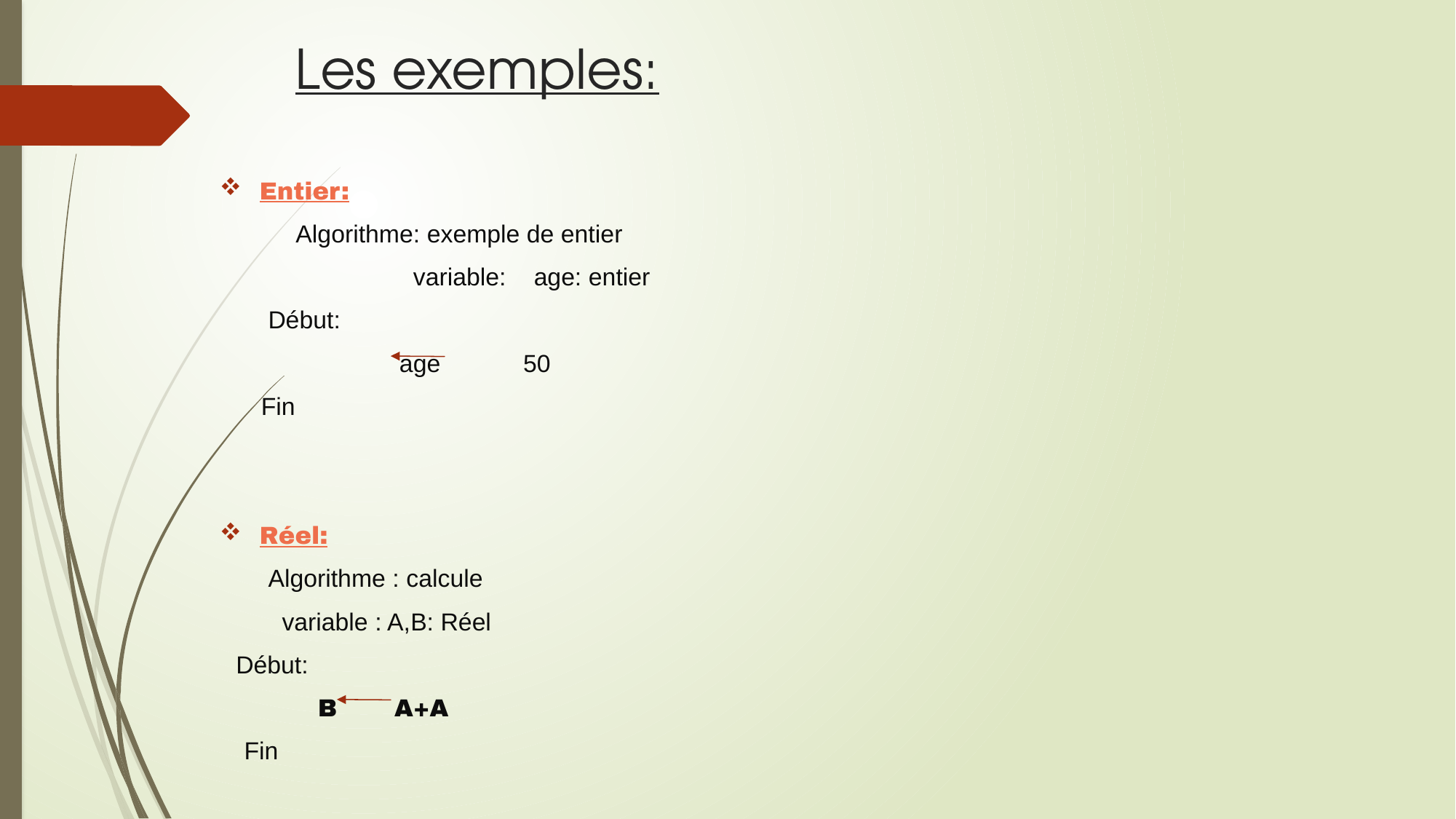

# Les exemples:

Entier:
           Algorithme: exemple de entier
                            variable:    age: entier
       Début:
                          age            50
      Fin

Réel:
       Algorithme : calcule
         variable : A,B: Réel
  Début:
            B       A+A
   Fin